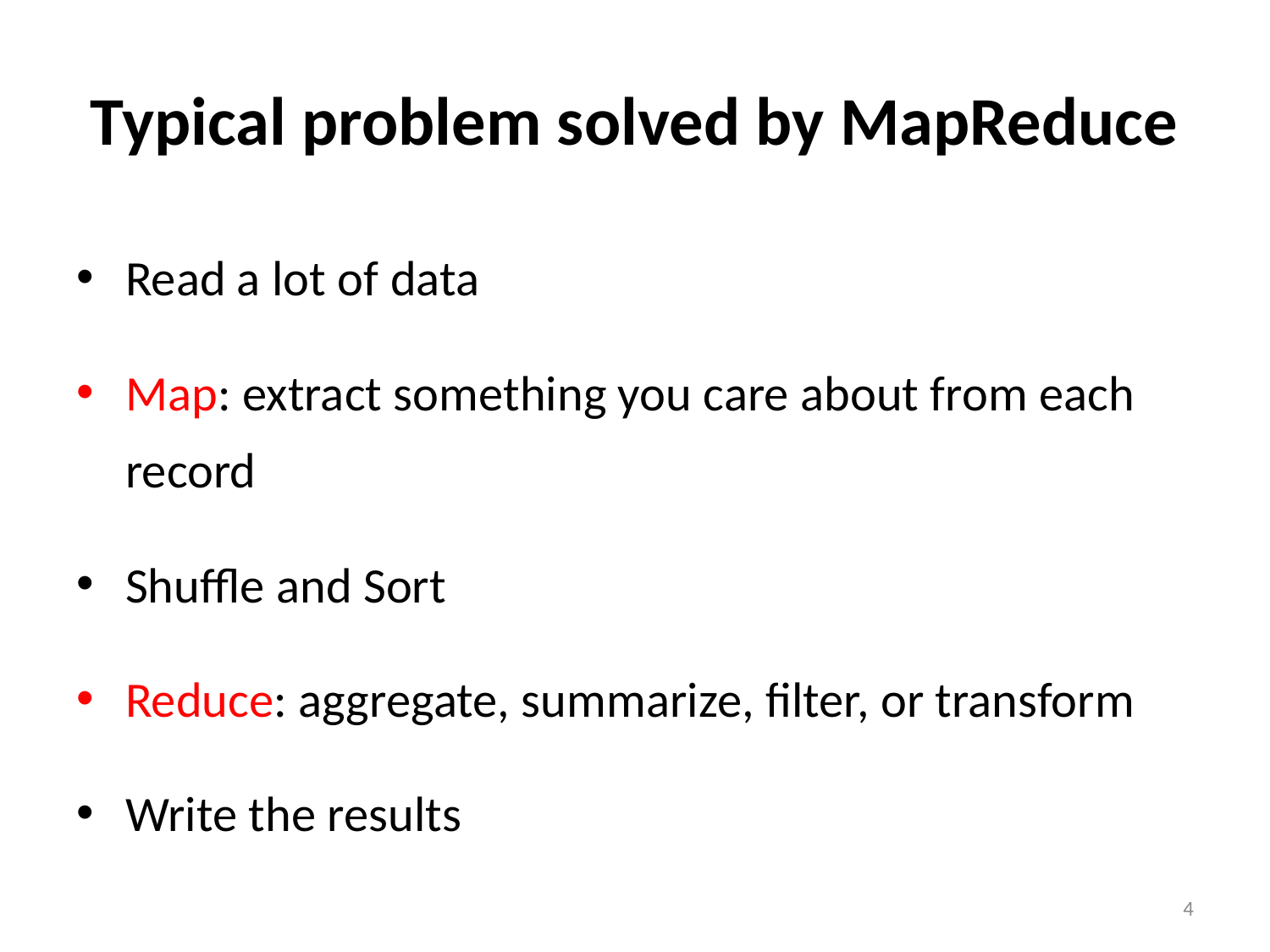

# Typical problem solved by MapReduce
Read a lot of data
Map: extract something you care about from each record
Shuffle and Sort
Reduce: aggregate, summarize, filter, or transform
Write the results
4